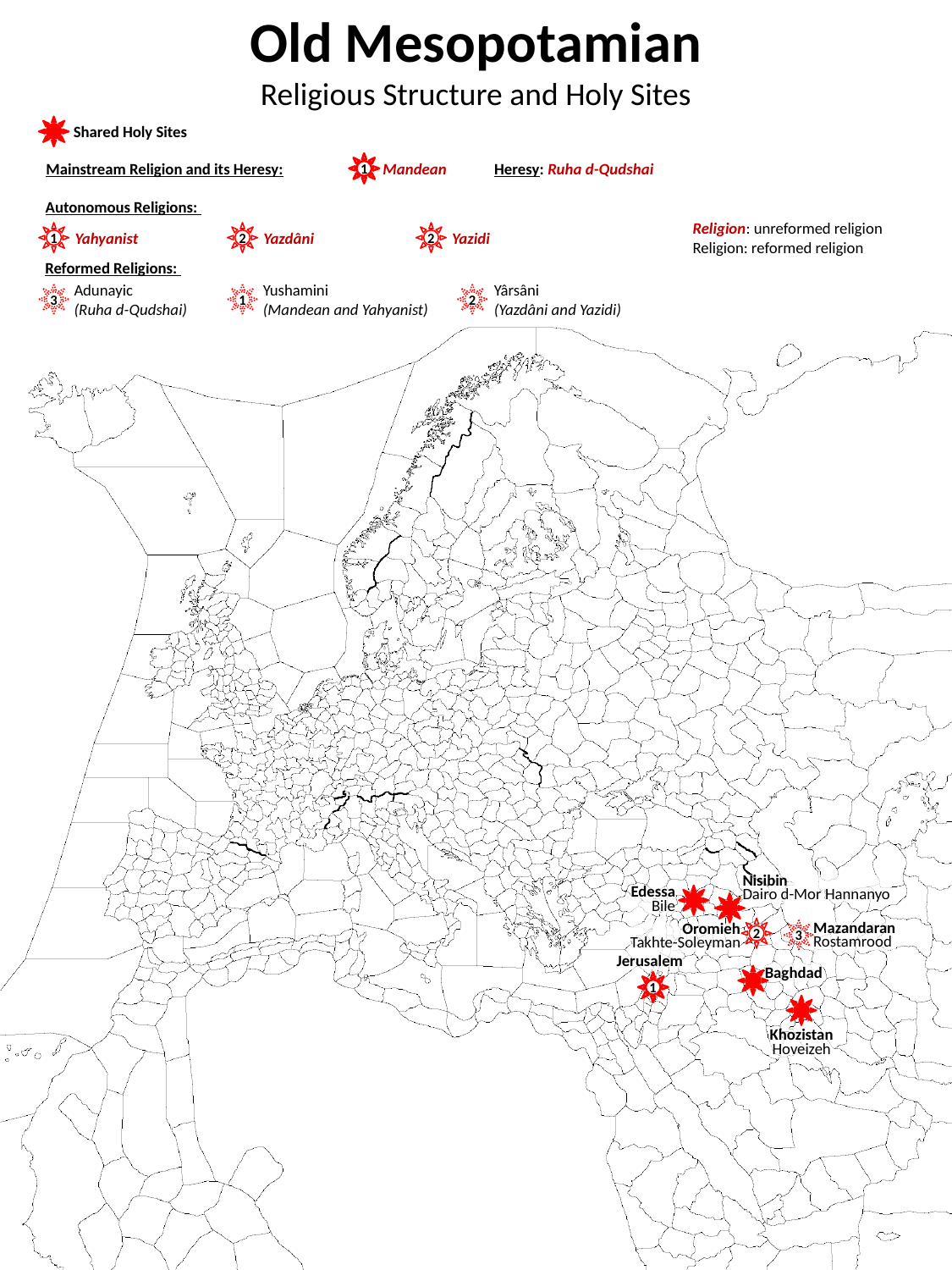

Old Mesopotamian
Religious Structure and Holy Sites

Shared Holy Sites
Mainstream Religion and its Heresy:
1
Mandean
Heresy: Ruha d-Qudshai
Autonomous Religions:
Religion: unreformed religion
Religion: reformed religion
1
2
2
Yahyanist
Yazdâni
Yazidi
Reformed Religions:
Adunayic
(Ruha d-Qudshai)
Yushamini
(Mandean and Yahyanist)
Yârsâni
(Yazdâni and Yazidi)
3
1
2
Nisibin
Dairo d-Mor Hannanyo

Edessa
Bile

2
3
Mazandaran
Rostamrood
Oromieh
Takhte-Soleyman
Jerusalem
Baghdad

1

Khozistan
Hoveizeh